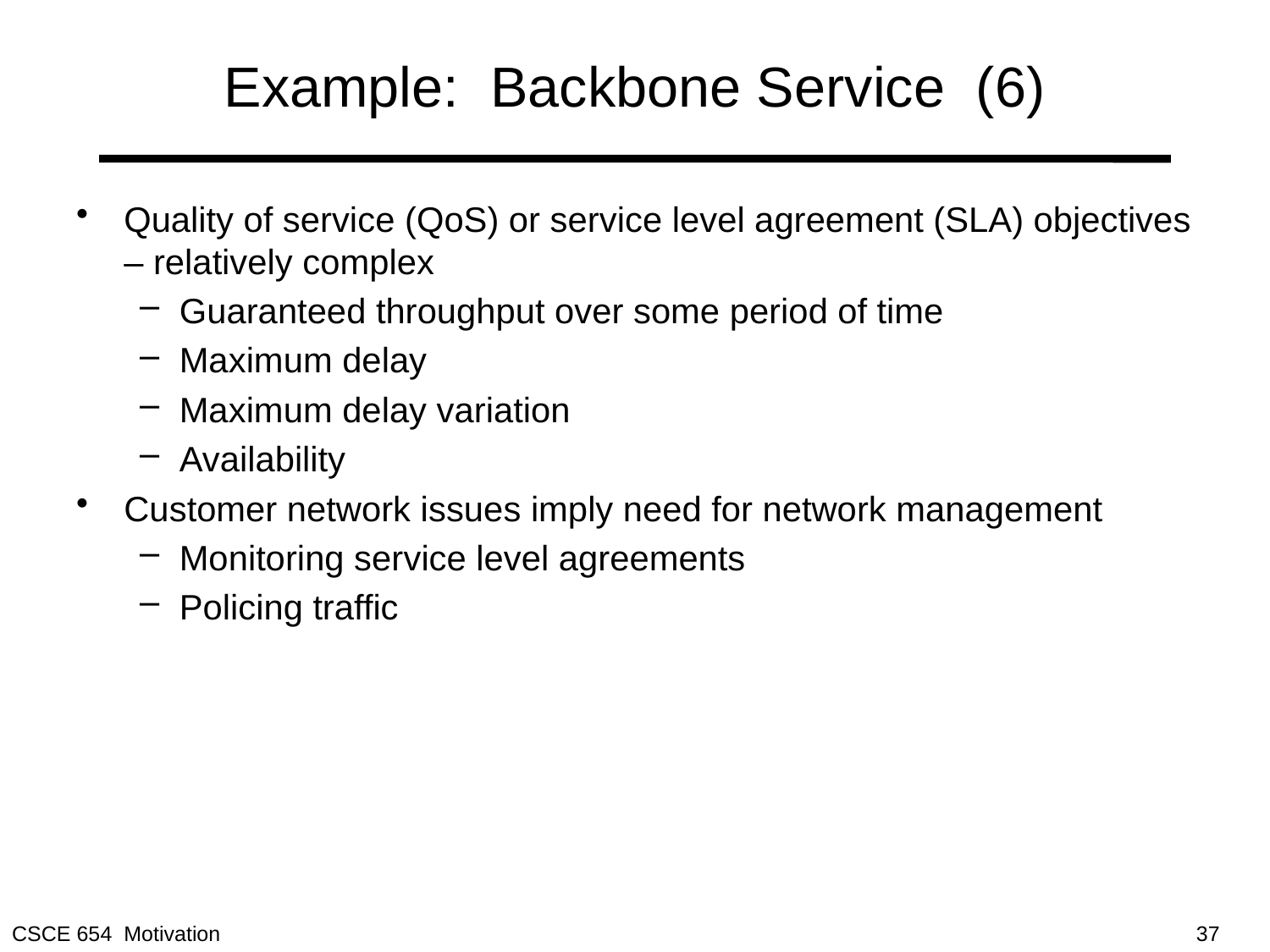

# Example:  Backbone Service  (6)
Quality of service (QoS) or service level agreement (SLA) objectives – relatively complex
Guaranteed throughput over some period of time
Maximum delay
Maximum delay variation
Availability
Customer network issues imply need for network management
Monitoring service level agreements
Policing traffic